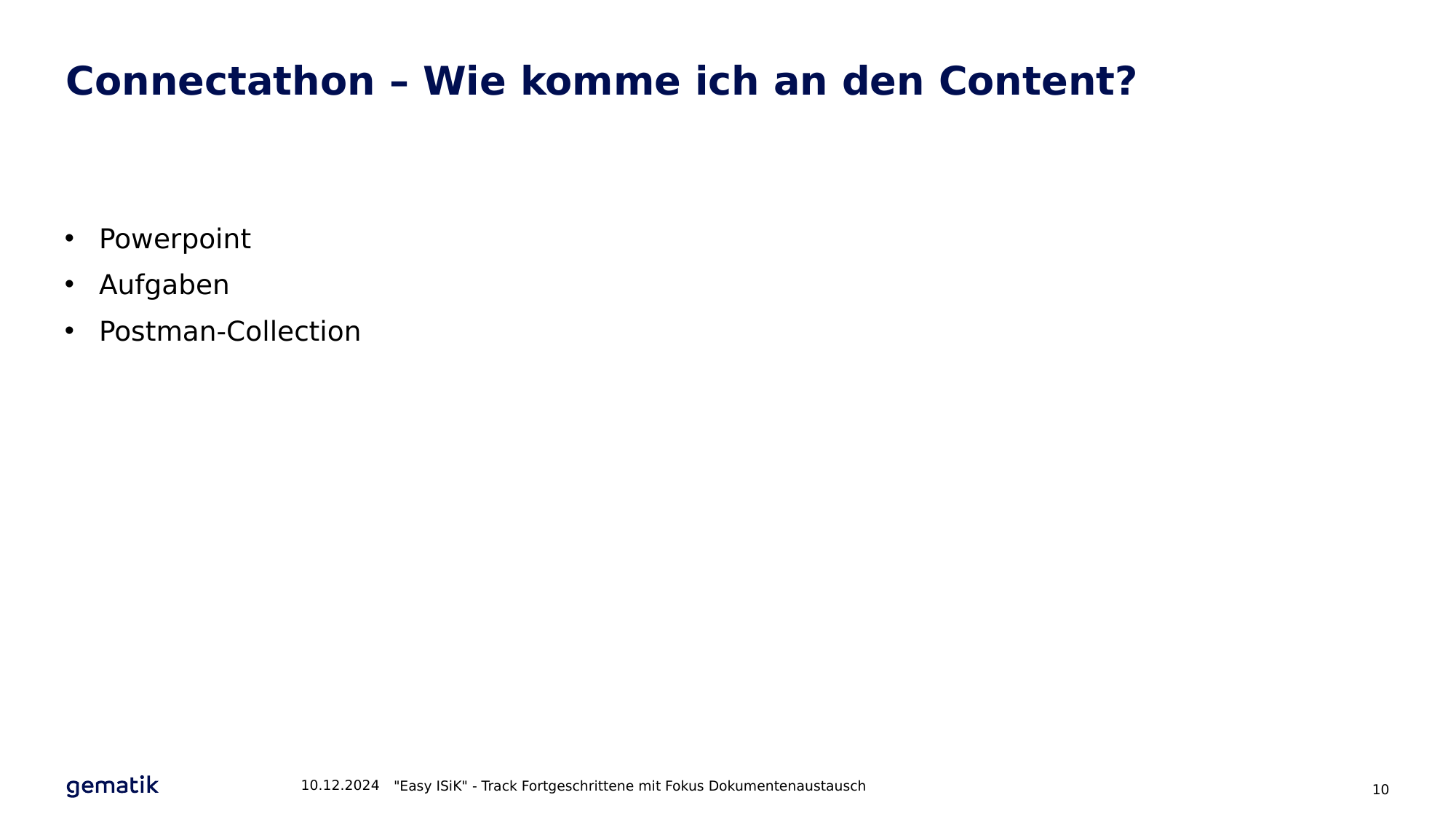

# Connectathon – Wie komme ich an den Content?
Powerpoint
Aufgaben
Postman-Collection
10.12.2024
"Easy ISiK" - Track Fortgeschrittene mit Fokus Dokumentenaustausch
10